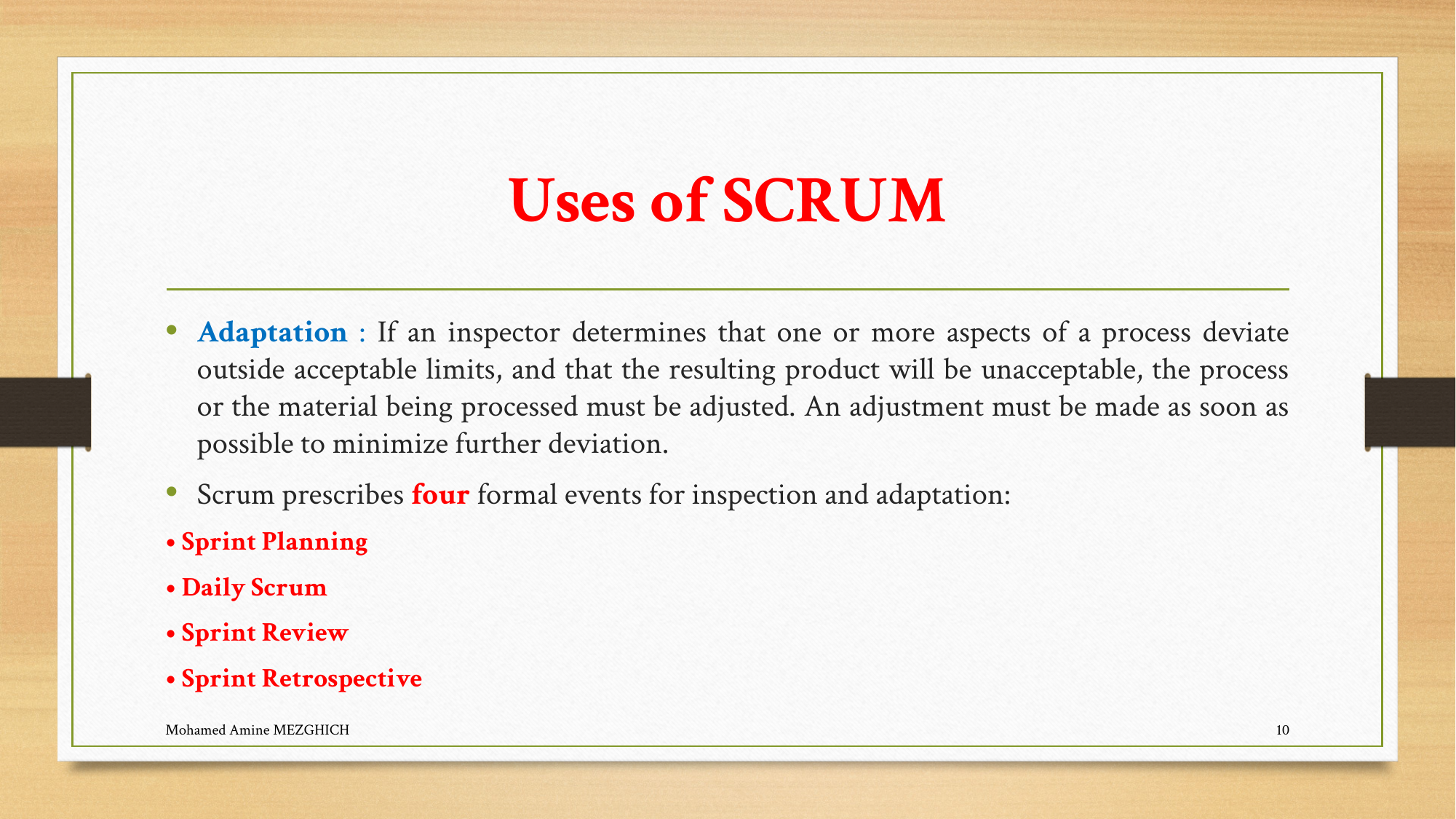

# Uses of SCRUM
Adaptation : If an inspector determines that one or more aspects of a process deviate outside acceptable limits, and that the resulting product will be unacceptable, the process or the material being processed must be adjusted. An adjustment must be made as soon as possible to minimize further deviation.
Scrum prescribes four formal events for inspection and adaptation:
• Sprint Planning
• Daily Scrum
• Sprint Review
• Sprint Retrospective

Mohamed Amine MEZGHICH
10